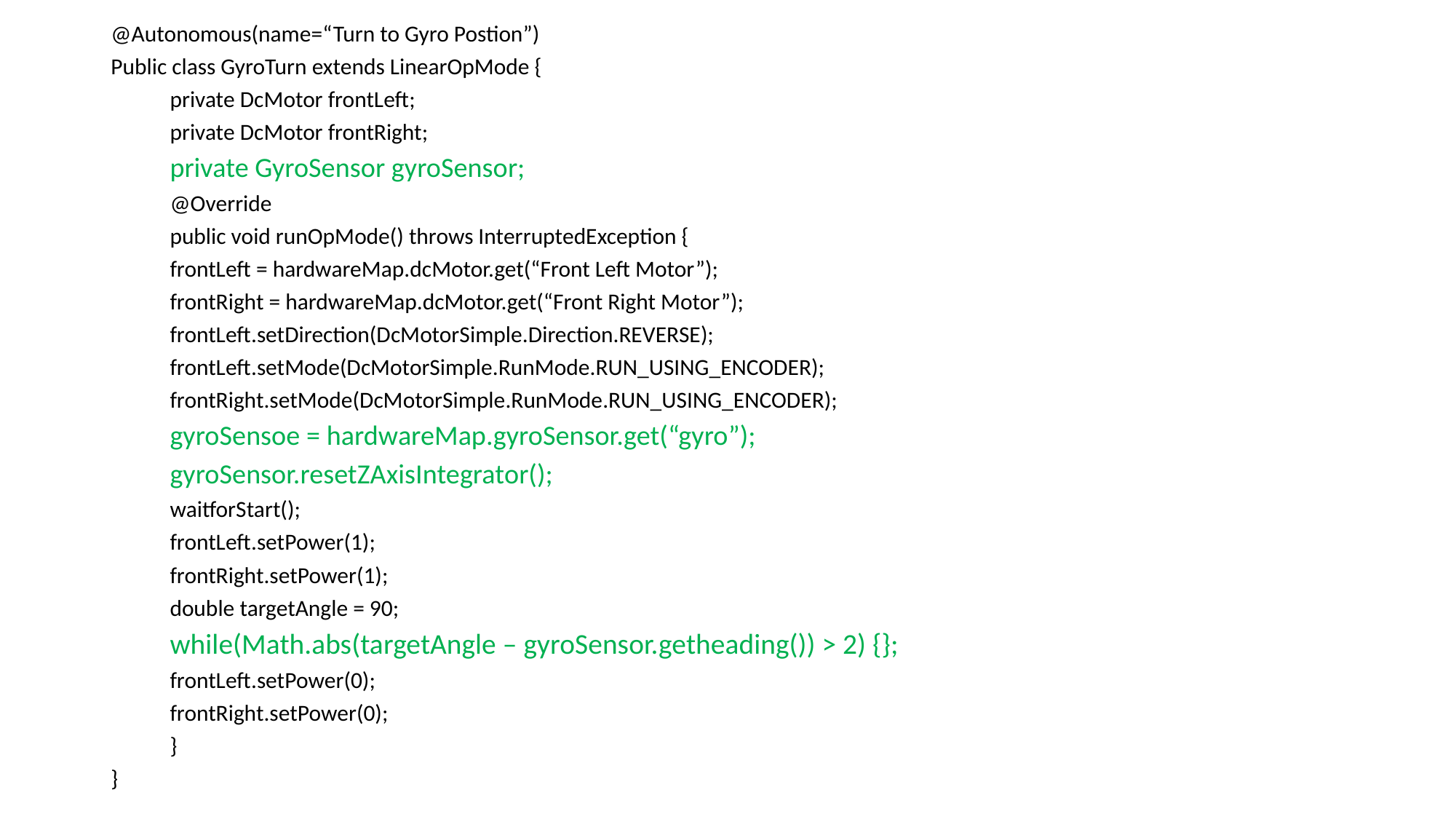

@Autonomous(name=“Turn to Gyro Postion”)
Public class GyroTurn extends LinearOpMode {
	private DcMotor frontLeft;
	private DcMotor frontRight;
	private GyroSensor gyroSensor;
	@Override
	public void runOpMode() throws InterruptedException {
		frontLeft = hardwareMap.dcMotor.get(“Front Left Motor”);
		frontRight = hardwareMap.dcMotor.get(“Front Right Motor”);
		frontLeft.setDirection(DcMotorSimple.Direction.REVERSE);
		frontLeft.setMode(DcMotorSimple.RunMode.RUN_USING_ENCODER);
		frontRight.setMode(DcMotorSimple.RunMode.RUN_USING_ENCODER);
		gyroSensoe = hardwareMap.gyroSensor.get(“gyro”);
		gyroSensor.resetZAxisIntegrator();
		waitforStart();
		frontLeft.setPower(1);
		frontRight.setPower(1);
		double targetAngle = 90;
		while(Math.abs(targetAngle – gyroSensor.getheading()) > 2) {};
		frontLeft.setPower(0);
		frontRight.setPower(0);
	}
}